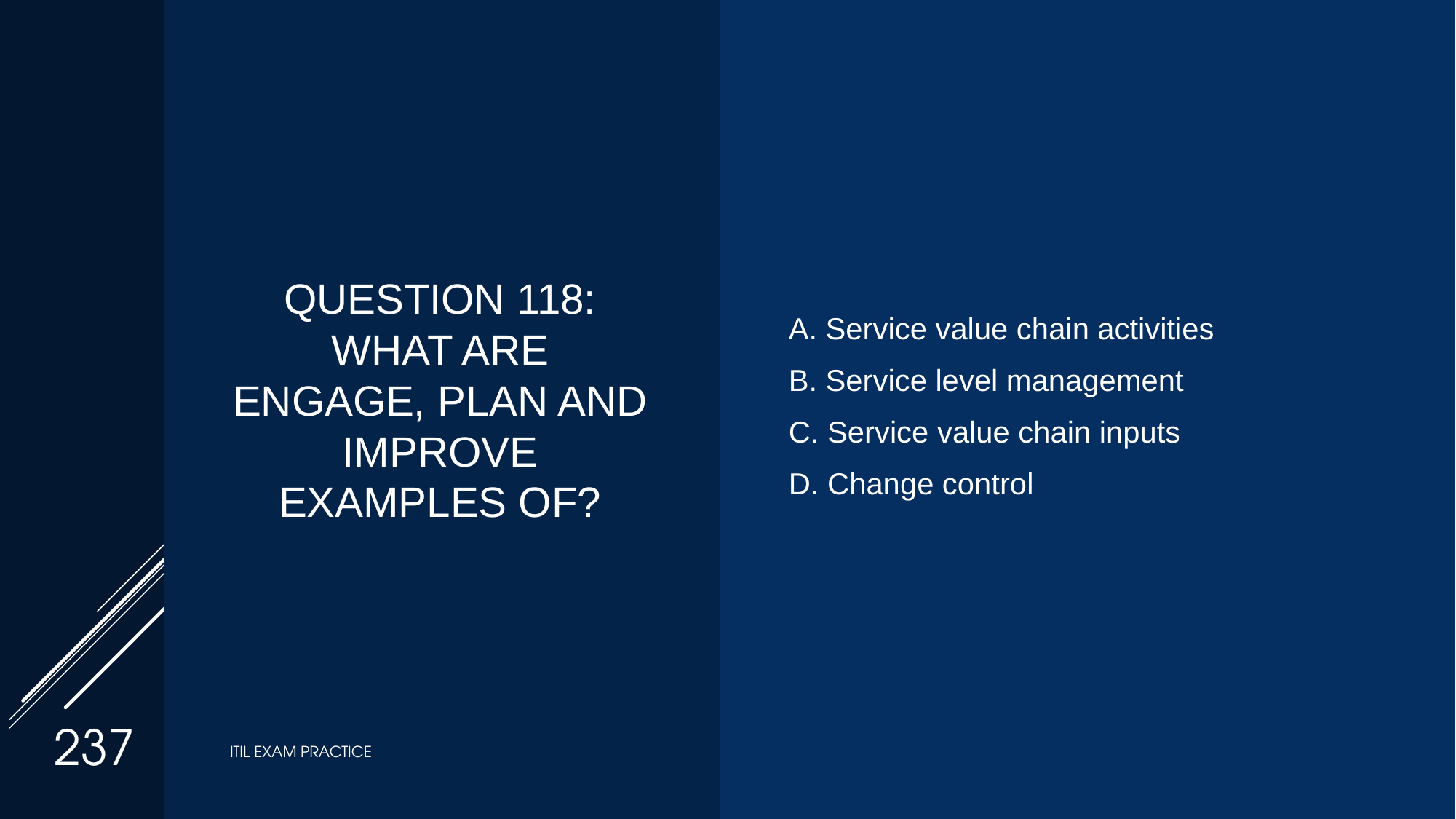

# Question 118: What are engage, plan and improve examples of?
A. Service value chain activities
B. Service level management
C. Service value chain inputs
D. Change control
237
ITIL EXAM PRACTICE